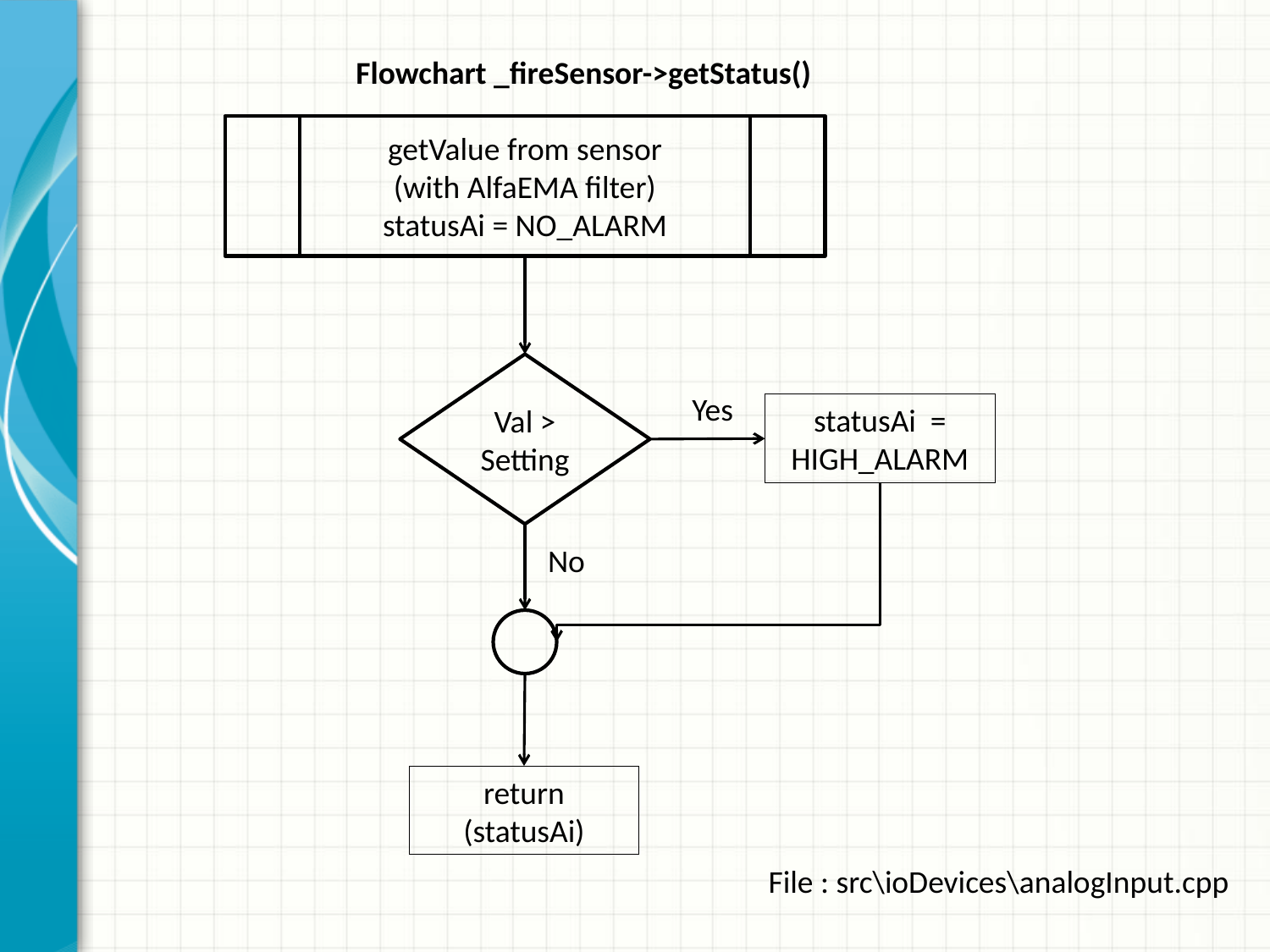

Flowchart _fireSensor->getStatus()

getValue from sensor
(with AlfaEMA filter)
statusAi = NO_ALARM

Val > Setting
Yes
statusAi  = HIGH_ALARM
No

return (statusAi)
File : src\ioDevices\analogInput.cpp